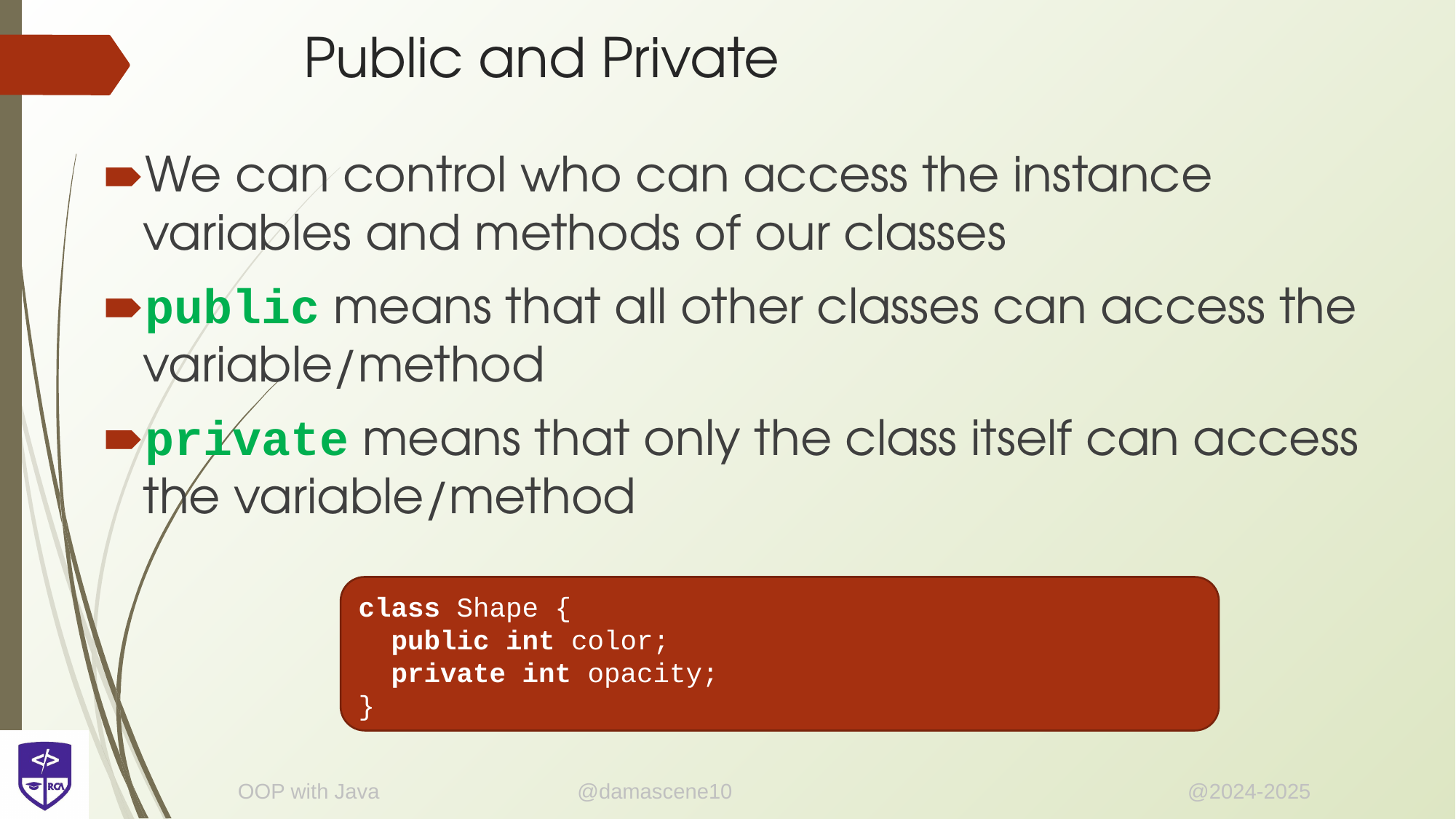

# Public and Private
We can control who can access the instance variables and methods of our classes
public means that all other classes can access the variable/method
private means that only the class itself can access the variable/method
class Shape {
  public int color;
  private int opacity;
}